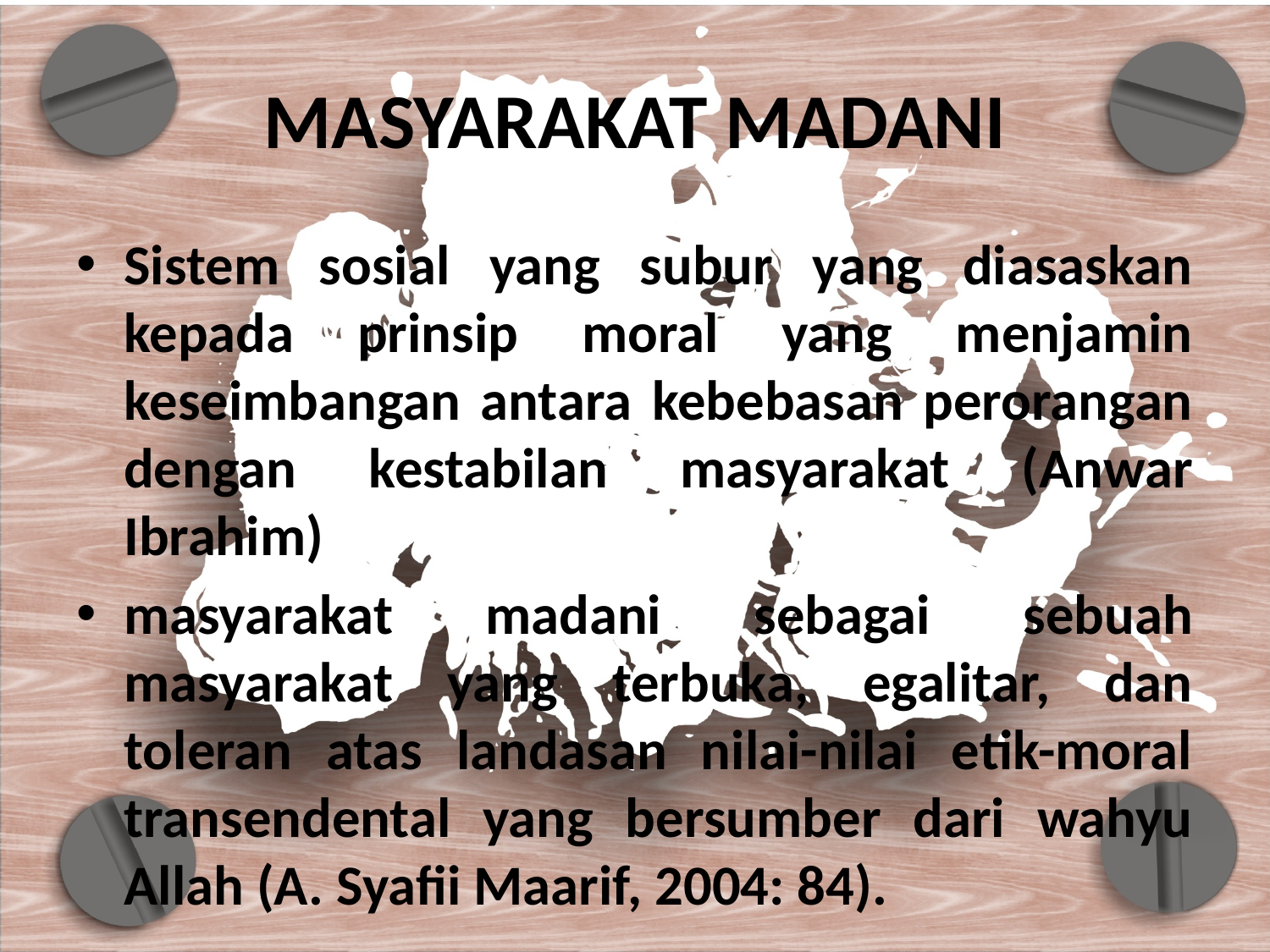

# MASYARAKAT MADANI
Sistem sosial yang subur yang diasaskan kepada prinsip moral yang menjamin keseimbangan antara kebebasan perorangan dengan kestabilan masyarakat (Anwar Ibrahim)
masyarakat madani sebagai sebuah masyarakat yang terbuka, egalitar, dan toleran atas landasan nilai-nilai etik-moral transendental yang bersumber dari wahyu Allah (A. Syafii Maarif, 2004: 84).